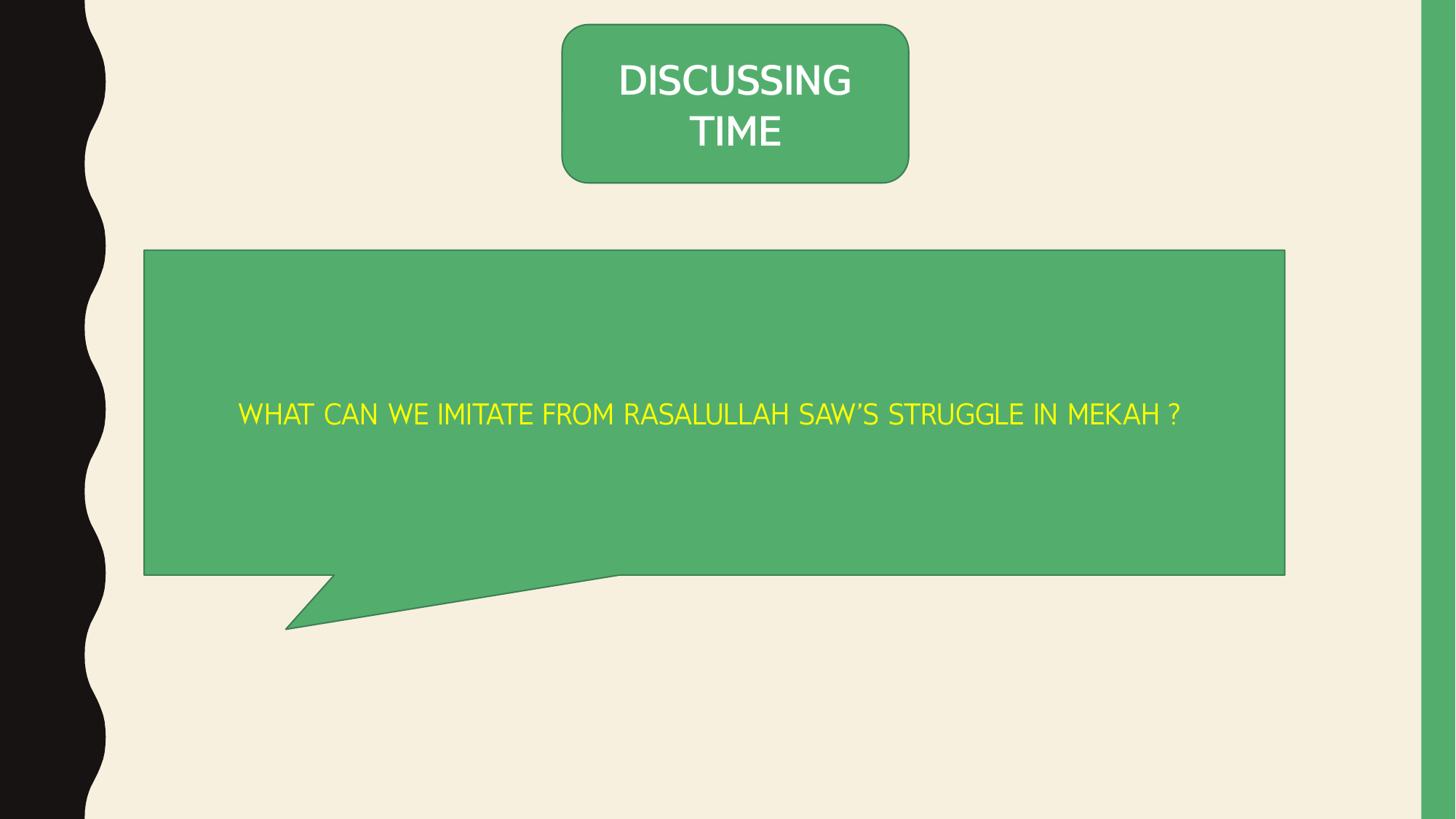

DISCUSSING TIME
WHAT CAN WE IMITATE FROM RASALULLAH SAW’S STRUGGLE IN MEKAH ?